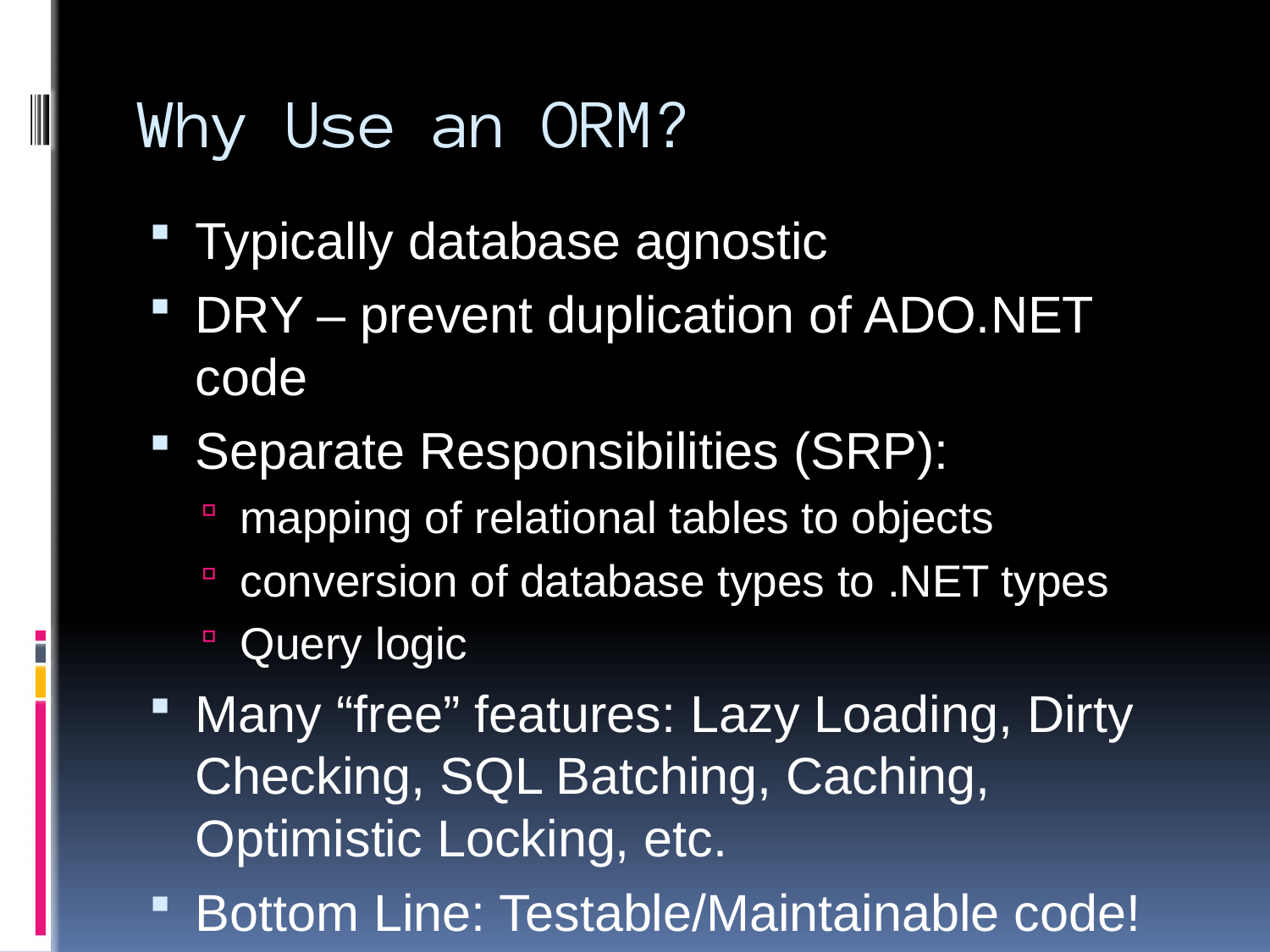

# Why Use an ORM?
Typically database agnostic
DRY – prevent duplication of ADO.NET code
Separate Responsibilities (SRP):
mapping of relational tables to objects
conversion of database types to .NET types
Query logic
Many “free” features: Lazy Loading, Dirty Checking, SQL Batching, Caching, Optimistic Locking, etc.
Bottom Line: Testable/Maintainable code!